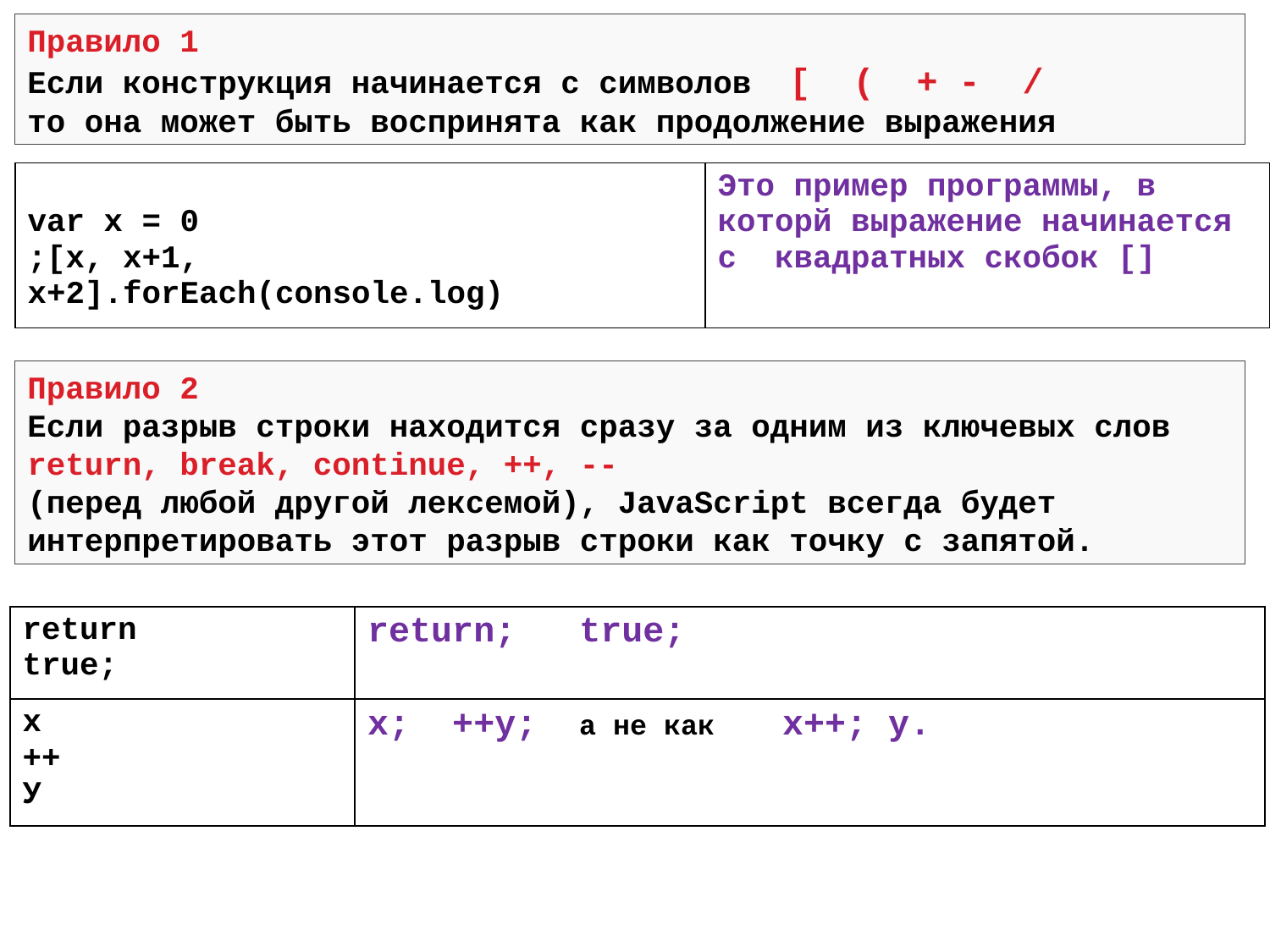

Правило 1
Если конструкция начинается с символов  [  (  + -  /
то она может быть воспринята как продолжение выражения
| var x = 0 ;[x, x+1, x+2].forEach(console.log) | Это пример программы, в которй выражение начинается с квадратных скобок [] |
| --- | --- |
Правило 2
Если разрыв строки находится сразу за одним из ключевых слов
return, break, continue, ++, --
(перед любой другой лексемой), JavaScript всегда будет  интерпретировать этот разрыв строки как точку с запятой.
| return true; | return; true; |
| --- | --- |
| х ++ У | х; ++у; а не как х++; у. |